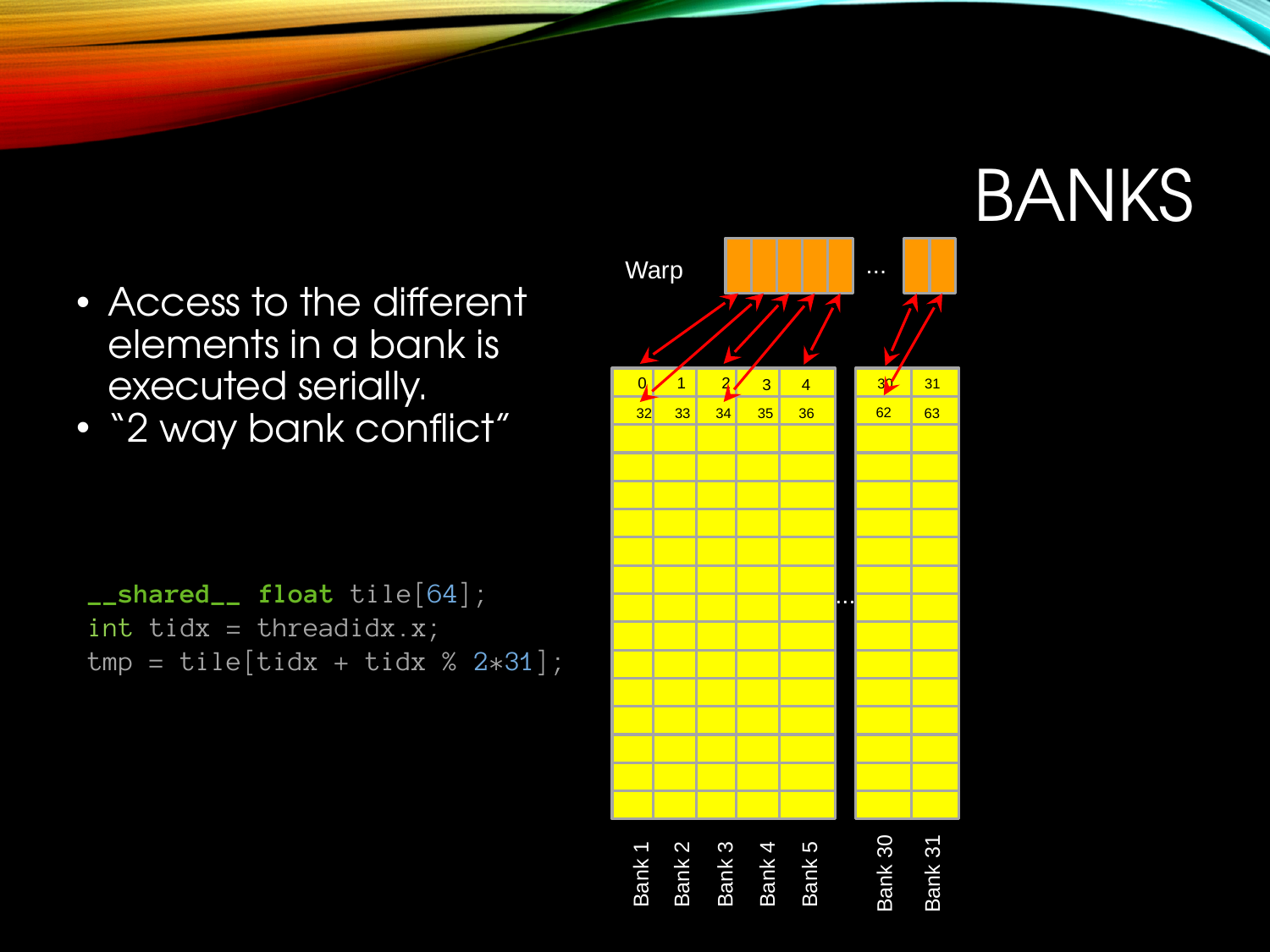

# Banks
...

Warp
Access to the different elements in a bank is executed serially.
“2 way bank conflict”
0
1
2
3
4
30
31
62
32
33
34
35
36
 63
__shared__ float tile[64];
int tidx = threadidx.x;
tmp = tile[tidx + tidx % 2*31];

...
Bank 1
Bank 2
Bank 3
Bank 4
Bank 5
Bank 30
Bank 31